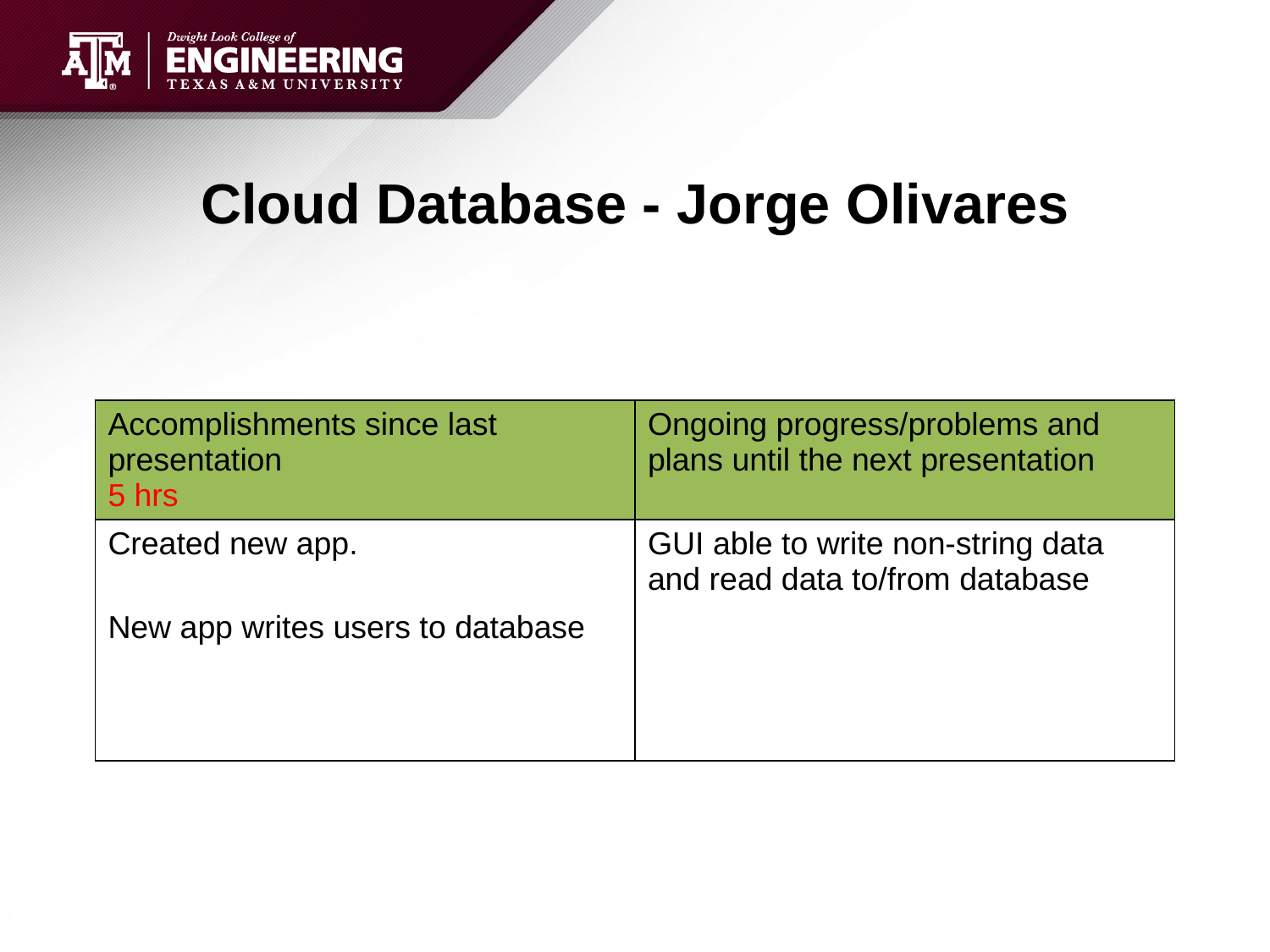

# Cloud Database - Jorge Olivares
| Accomplishments since last presentation 5 hrs | Ongoing progress/problems and plans until the next presentation |
| --- | --- |
| Created new app. New app writes users to database | GUI able to write non-string data and read data to/from database |